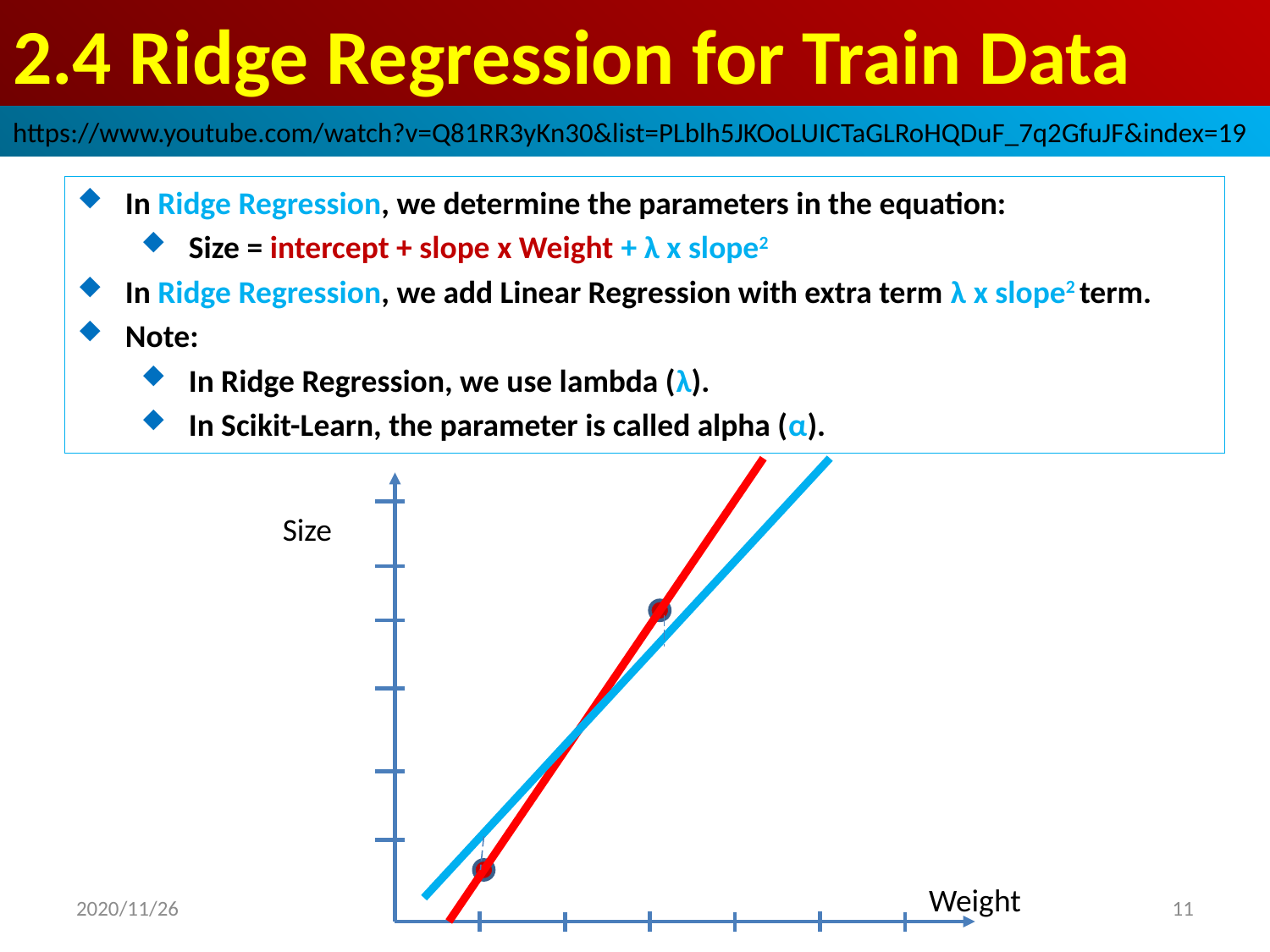

# 2.4 Ridge Regression for Train Data
https://www.youtube.com/watch?v=Q81RR3yKn30&list=PLblh5JKOoLUICTaGLRoHQDuF_7q2GfuJF&index=19
In Ridge Regression, we determine the parameters in the equation:
Size = intercept + slope x Weight + λ x slope2
In Ridge Regression, we add Linear Regression with extra term λ x slope2 term.
Note:
In Ridge Regression, we use lambda (λ).
In Scikit-Learn, the parameter is called alpha (α).
Size

Weight
2020/11/26
11